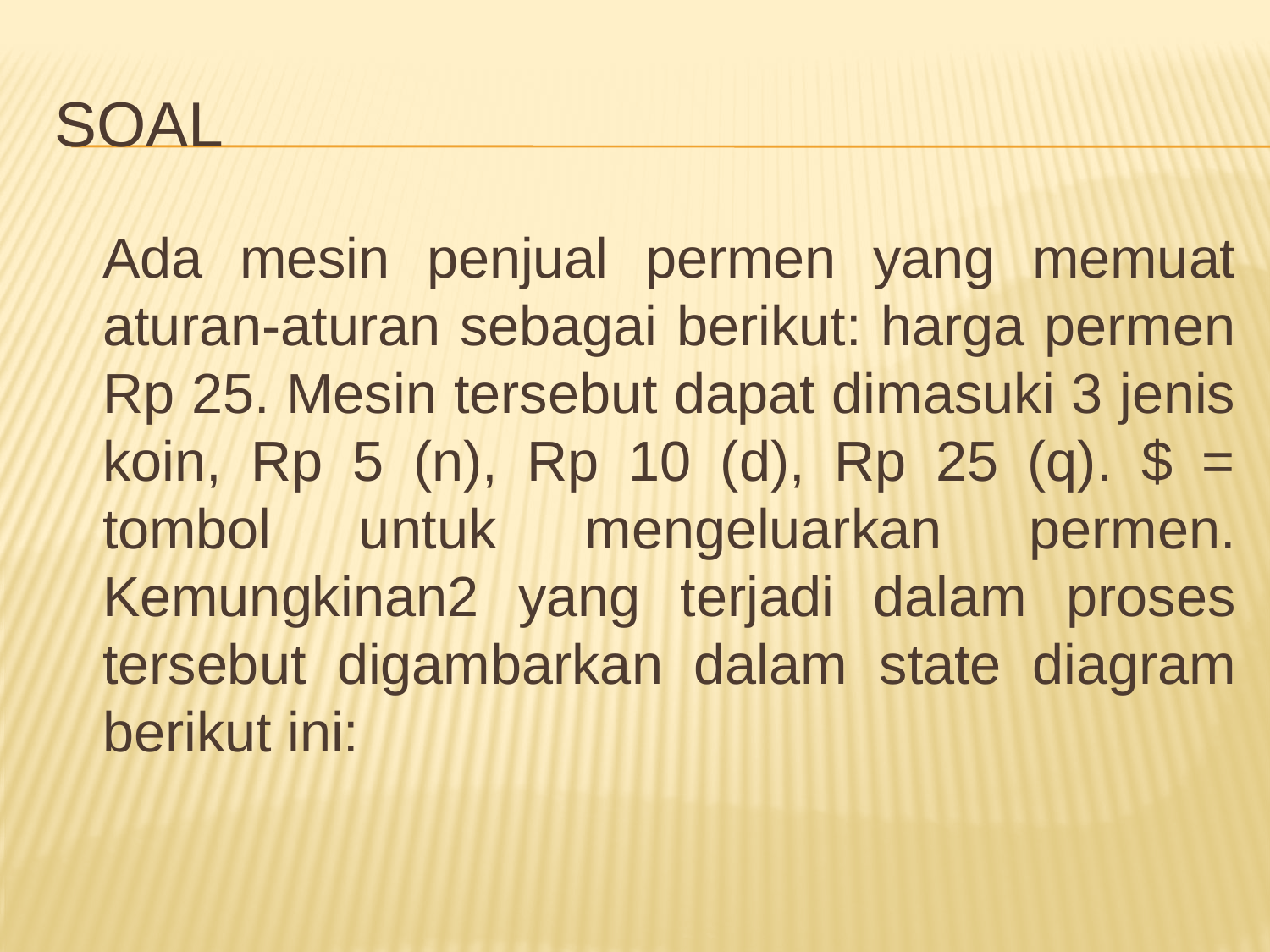

# Soal
	Ada mesin penjual permen yang memuat aturan-aturan sebagai berikut: harga permen Rp 25. Mesin tersebut dapat dimasuki 3 jenis koin, Rp 5 (n), Rp 10 (d), Rp 25 (q). $ = tombol untuk mengeluarkan permen. Kemungkinan2 yang terjadi dalam proses tersebut digambarkan dalam state diagram berikut ini: